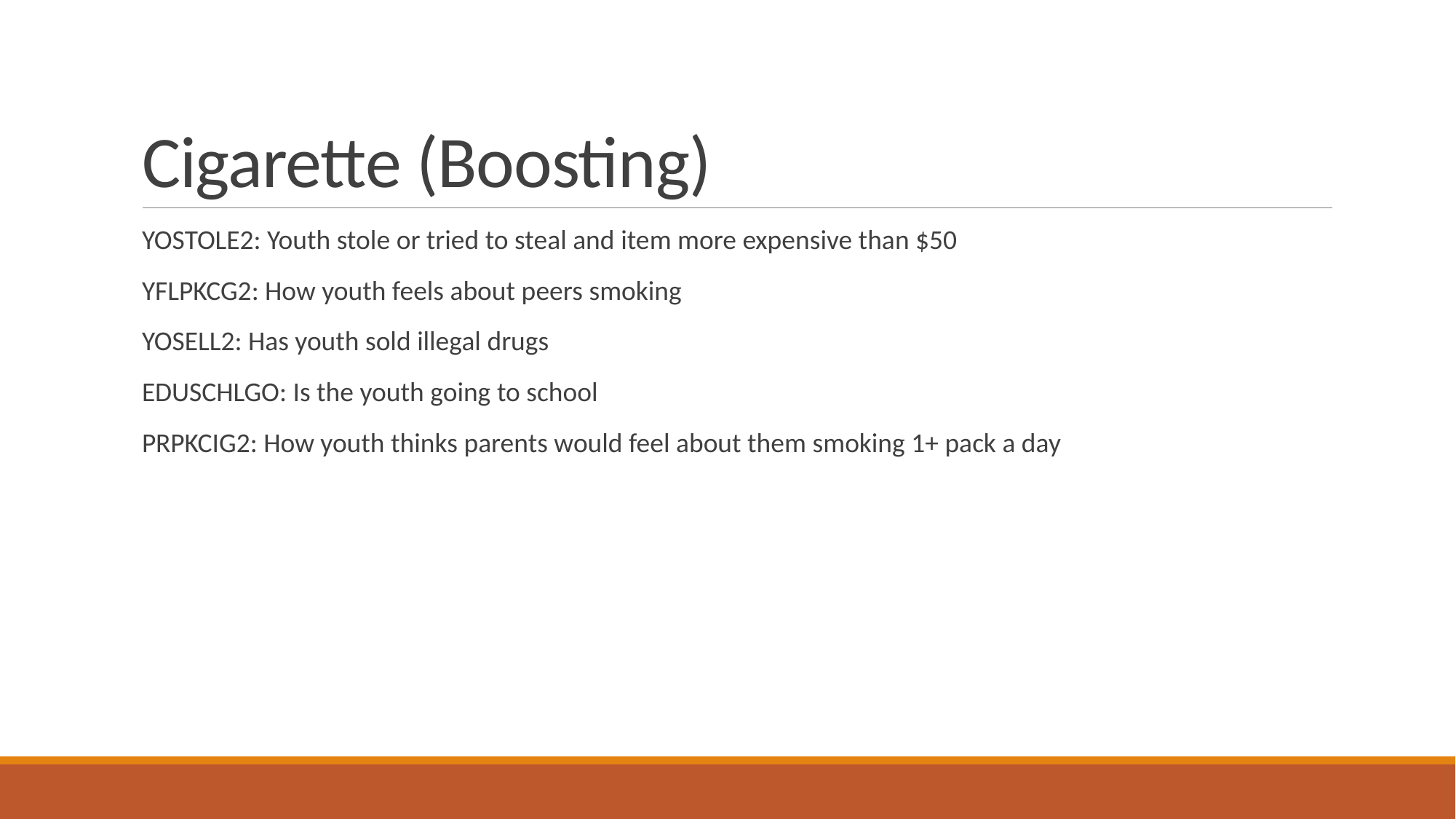

# Cigarette (Boosting)
YOSTOLE2: Youth stole or tried to steal and item more expensive than $50
YFLPKCG2: How youth feels about peers smoking
YOSELL2: Has youth sold illegal drugs
EDUSCHLGO: Is the youth going to school
PRPKCIG2: How youth thinks parents would feel about them smoking 1+ pack a day